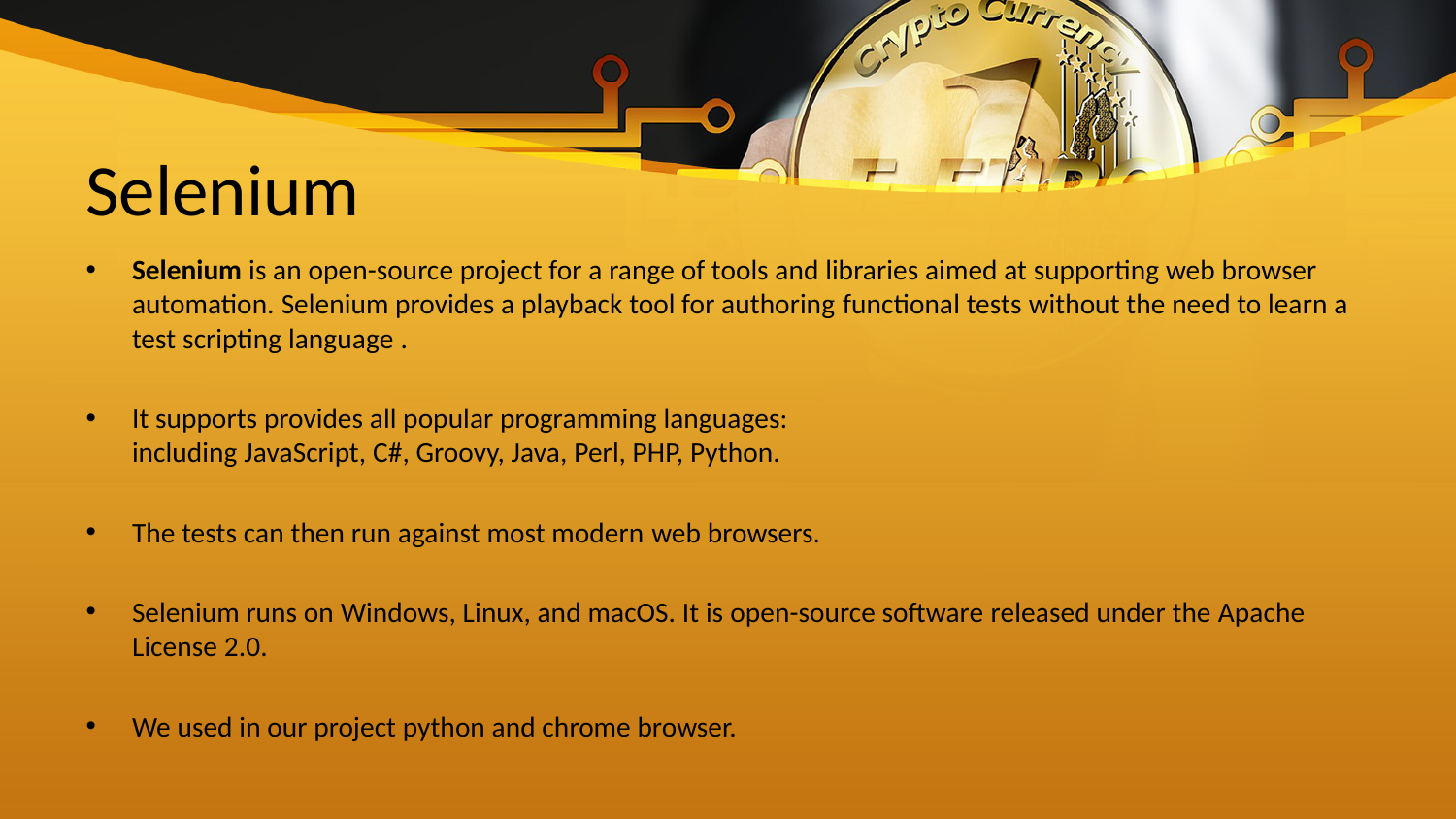

# Selenium
Selenium is an open-source project for a range of tools and libraries aimed at supporting web browser automation. Selenium provides a playback tool for authoring functional tests without the need to learn a test scripting language .

It supports provides all popular programming languages: including JavaScript, C#, Groovy, Java, Perl, PHP, Python.

The tests can then run against most modern web browsers.

Selenium runs on Windows, Linux, and macOS. It is open-source software released under the Apache License 2.0.

We used in our project python and chrome browser.